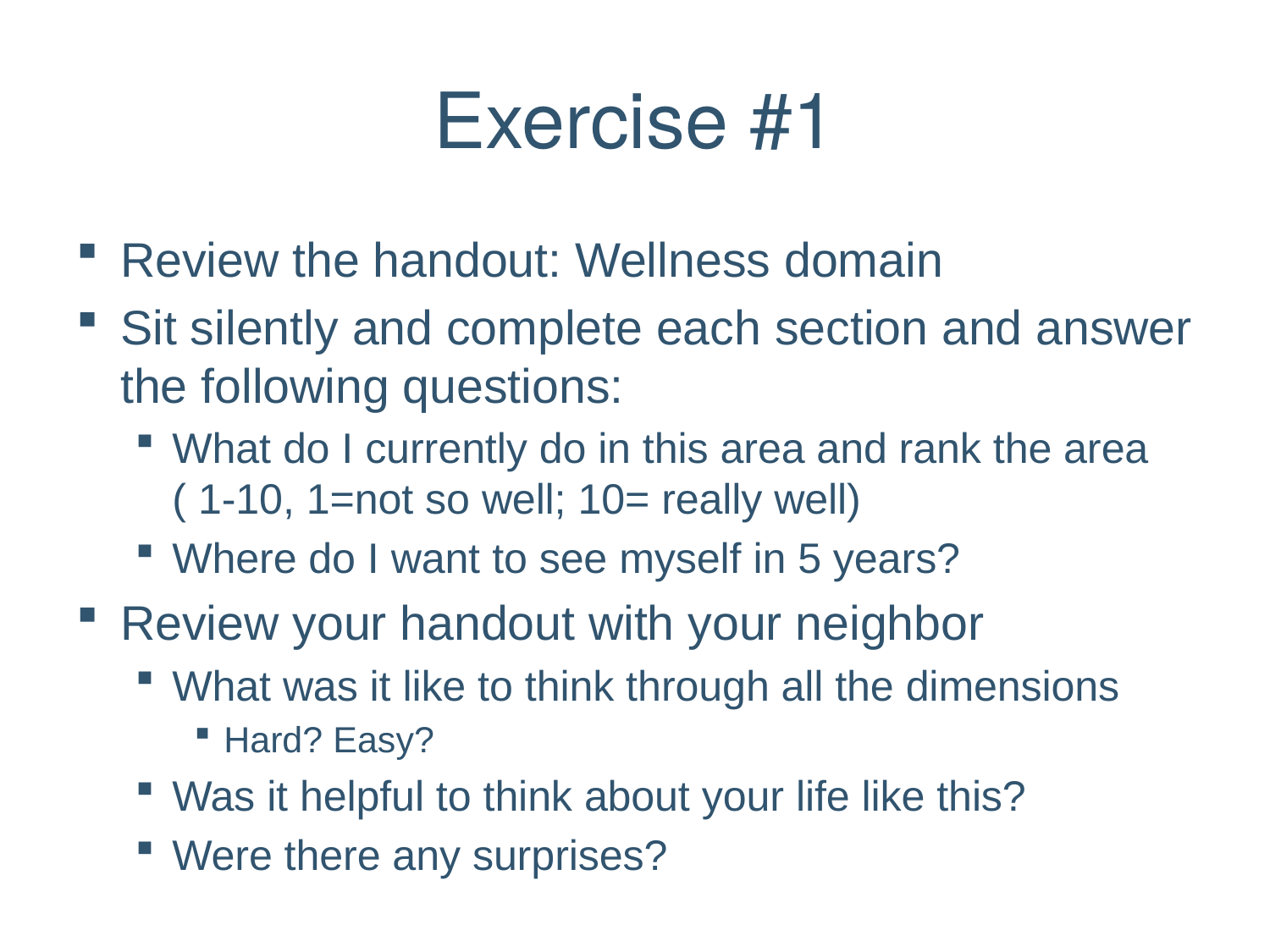

# Exercise #1
Review the handout: Wellness domain
Sit silently and complete each section and answer the following questions:
What do I currently do in this area and rank the area ( 1-10, 1=not so well; 10= really well)
Where do I want to see myself in 5 years?
Review your handout with your neighbor
What was it like to think through all the dimensions
Hard? Easy?
Was it helpful to think about your life like this?
Were there any surprises?